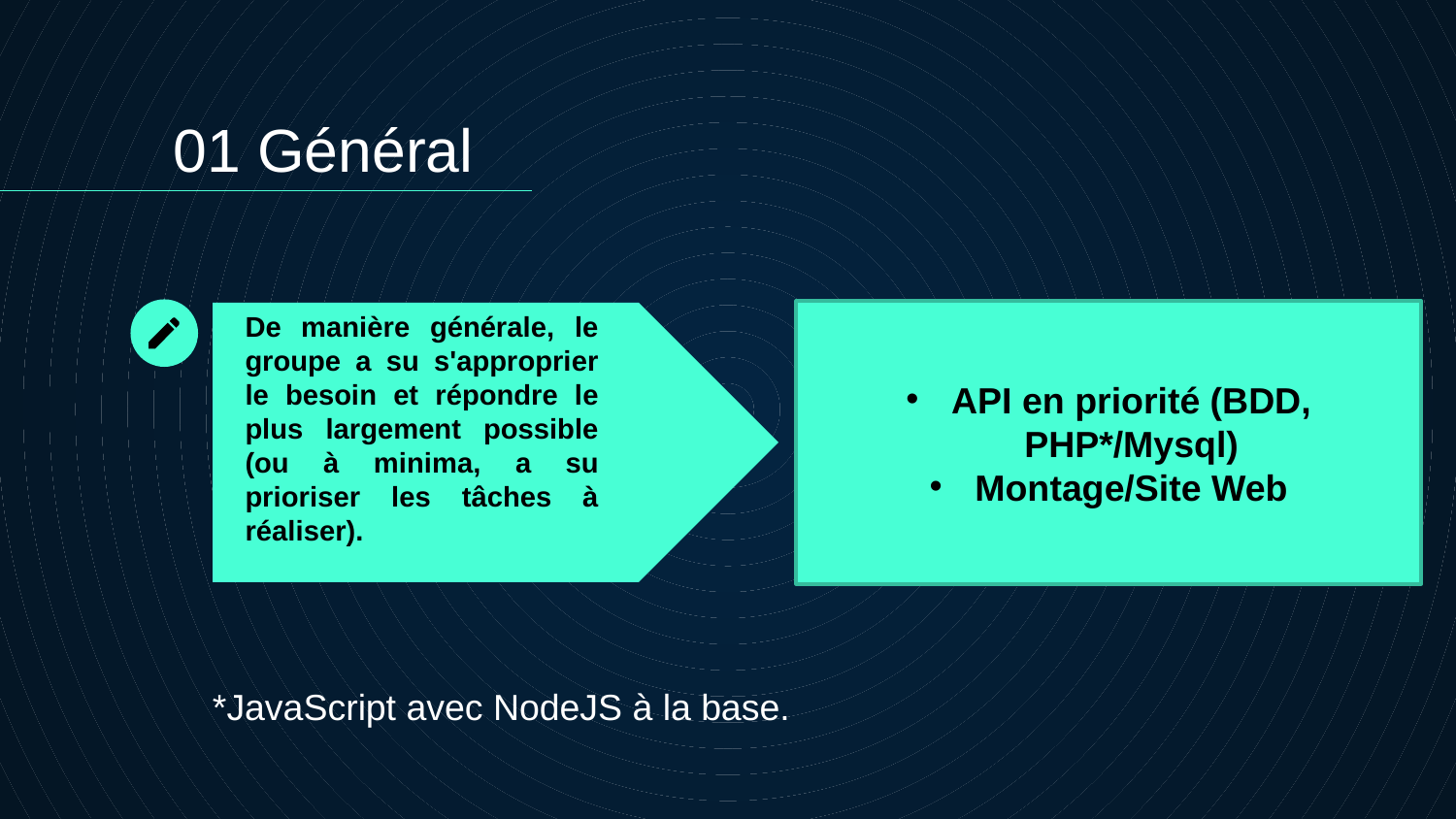

01 Général

API en priorité (BDD, PHP*/Mysql)
Montage/Site Web

# De manière générale, le groupe a su s'approprier le besoin et répondre le plus largement possible (ou à minima, a su prioriser les tâches à réaliser).

*JavaScript avec NodeJS à la base.